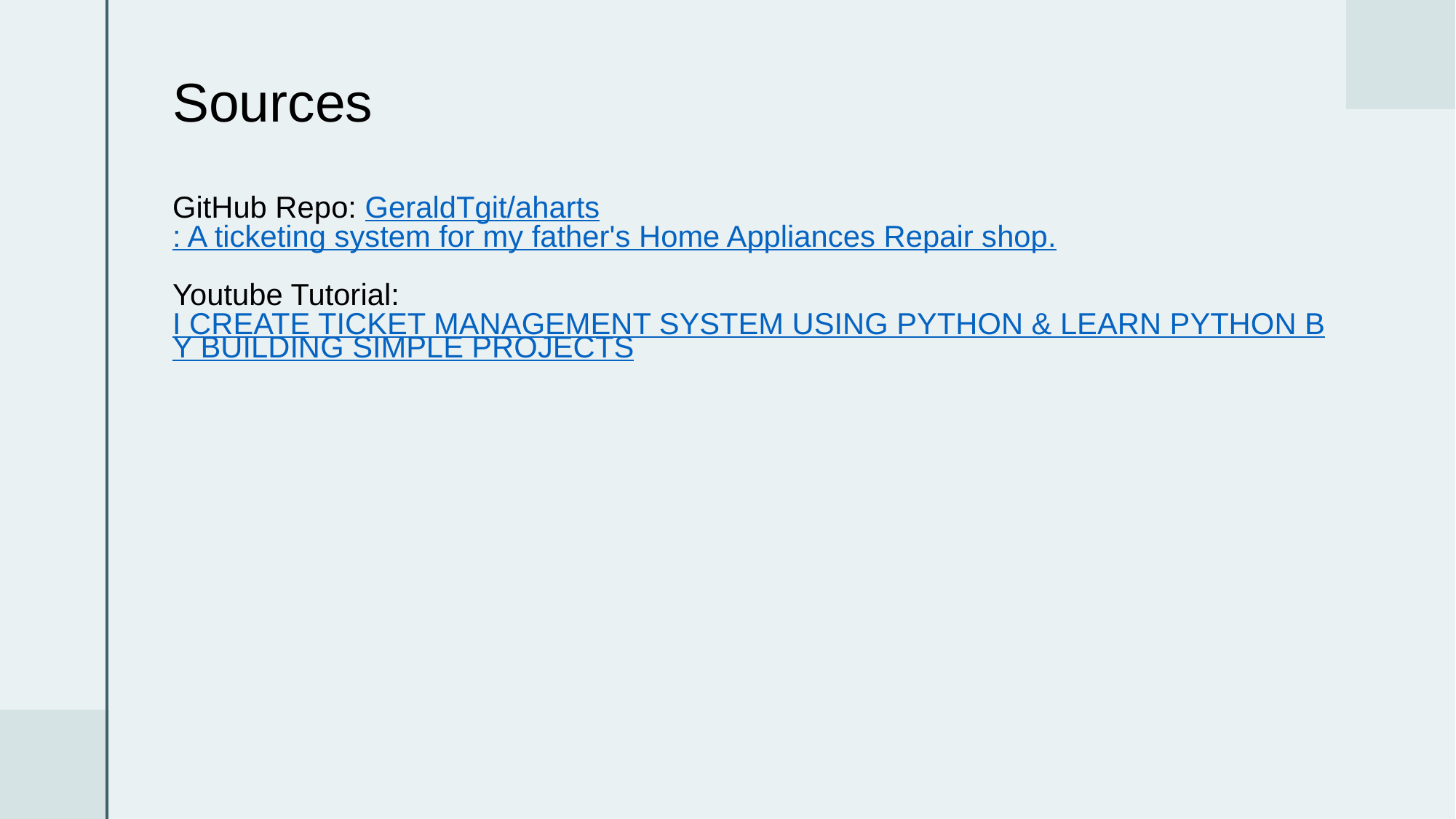

# Sources
GitHub Repo: GeraldTgit/aharts: A ticketing system for my father's Home Appliances Repair shop.

Youtube Tutorial: I CREATE TICKET MANAGEMENT SYSTEM USING PYTHON & LEARN PYTHON BY BUILDING SIMPLE PROJECTS